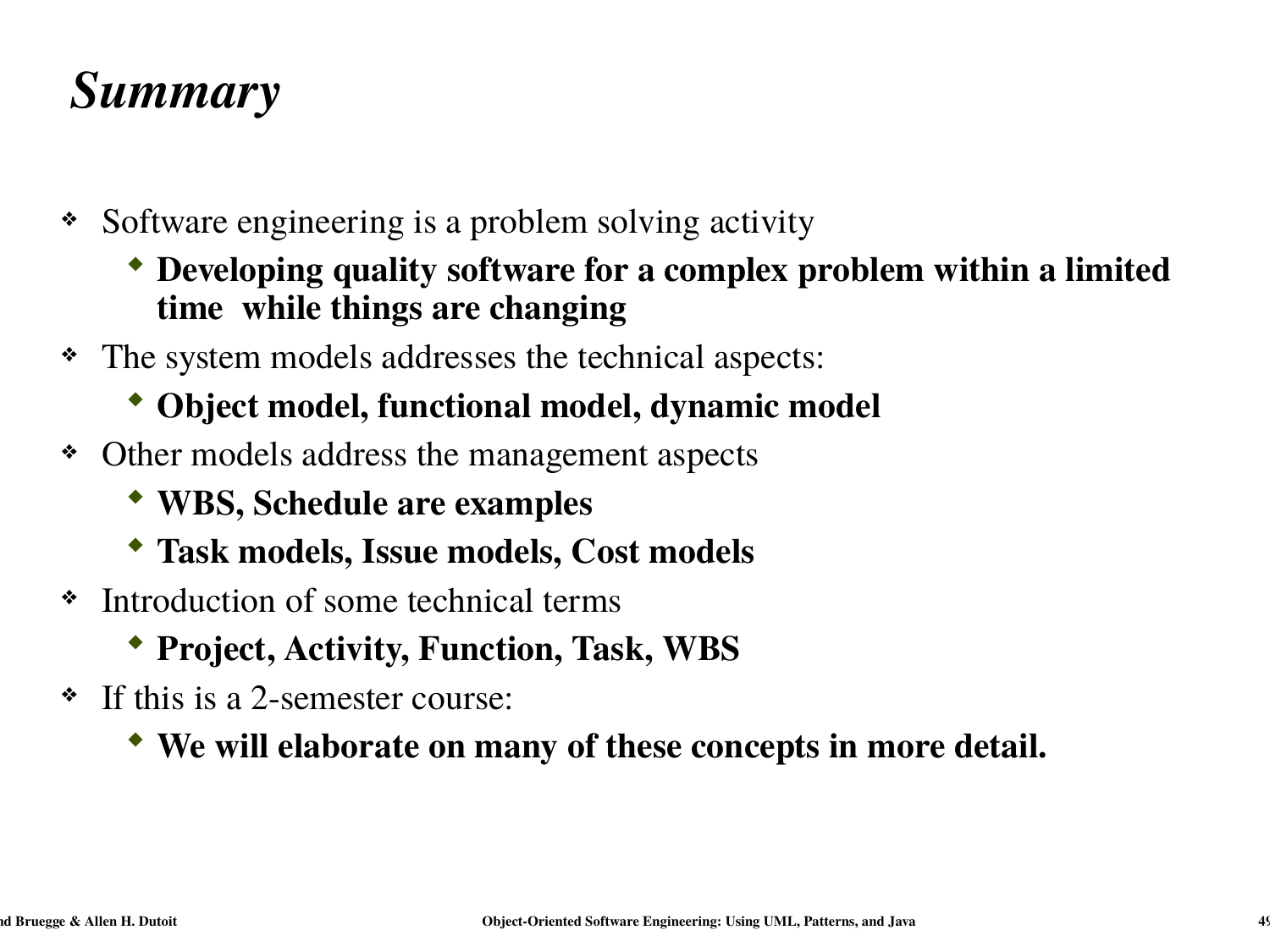

# Summary
Software engineering is a problem solving activity
Developing quality software for a complex problem within a limited time  while things are changing
The system models addresses the technical aspects:
Object model, functional model, dynamic model
Other models address the management aspects
WBS, Schedule are examples
Task models, Issue models, Cost models
Introduction of some technical terms
Project, Activity, Function, Task, WBS
If this is a 2-semester course:
We will elaborate on many of these concepts in more detail.